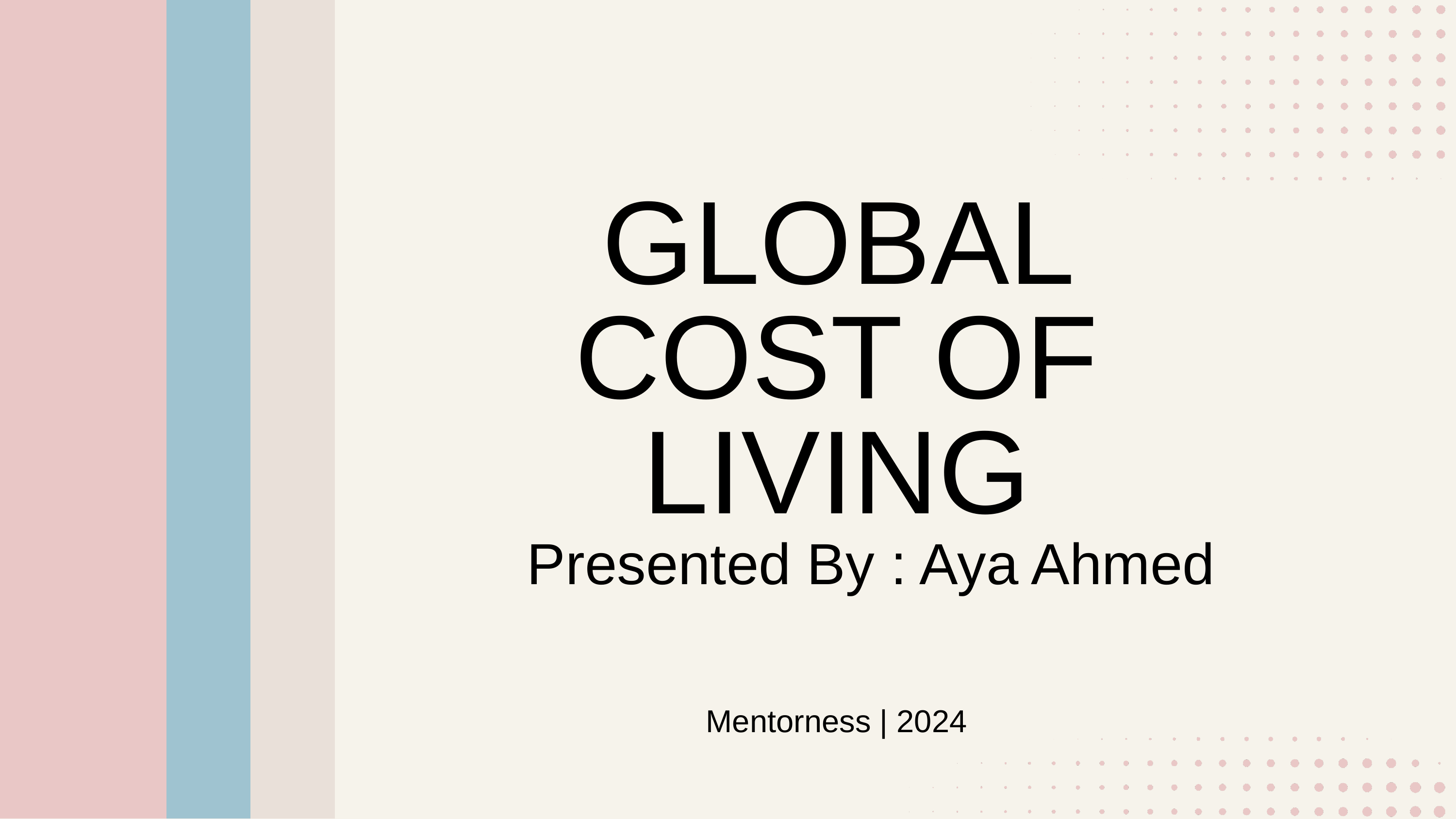

GLOBAL COST OF LIVING
Presented By : Aya Ahmed
Mentorness | 2024